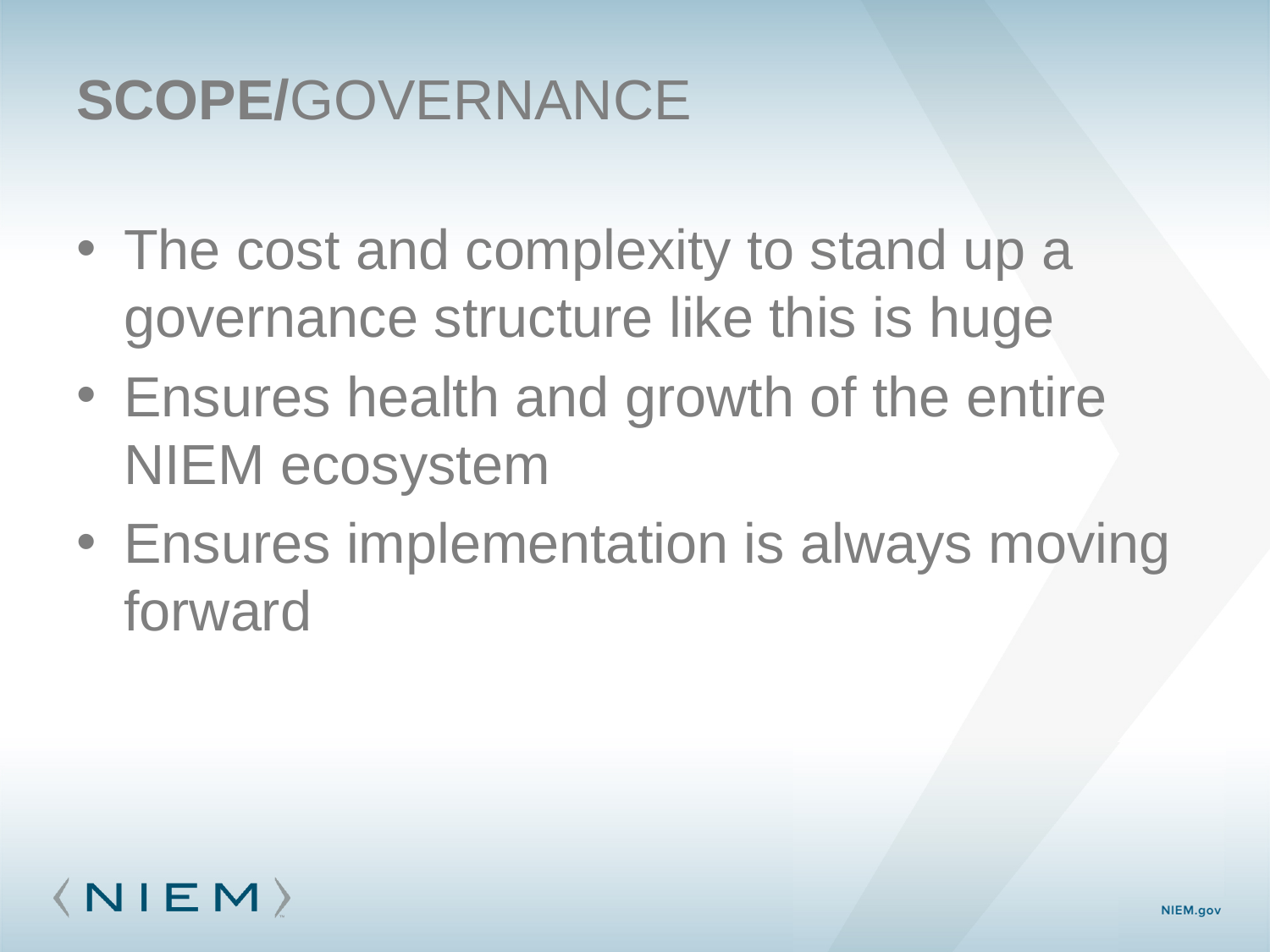

# Scope/Governance
The cost and complexity to stand up a governance structure like this is huge
Ensures health and growth of the entire NIEM ecosystem
Ensures implementation is always moving forward